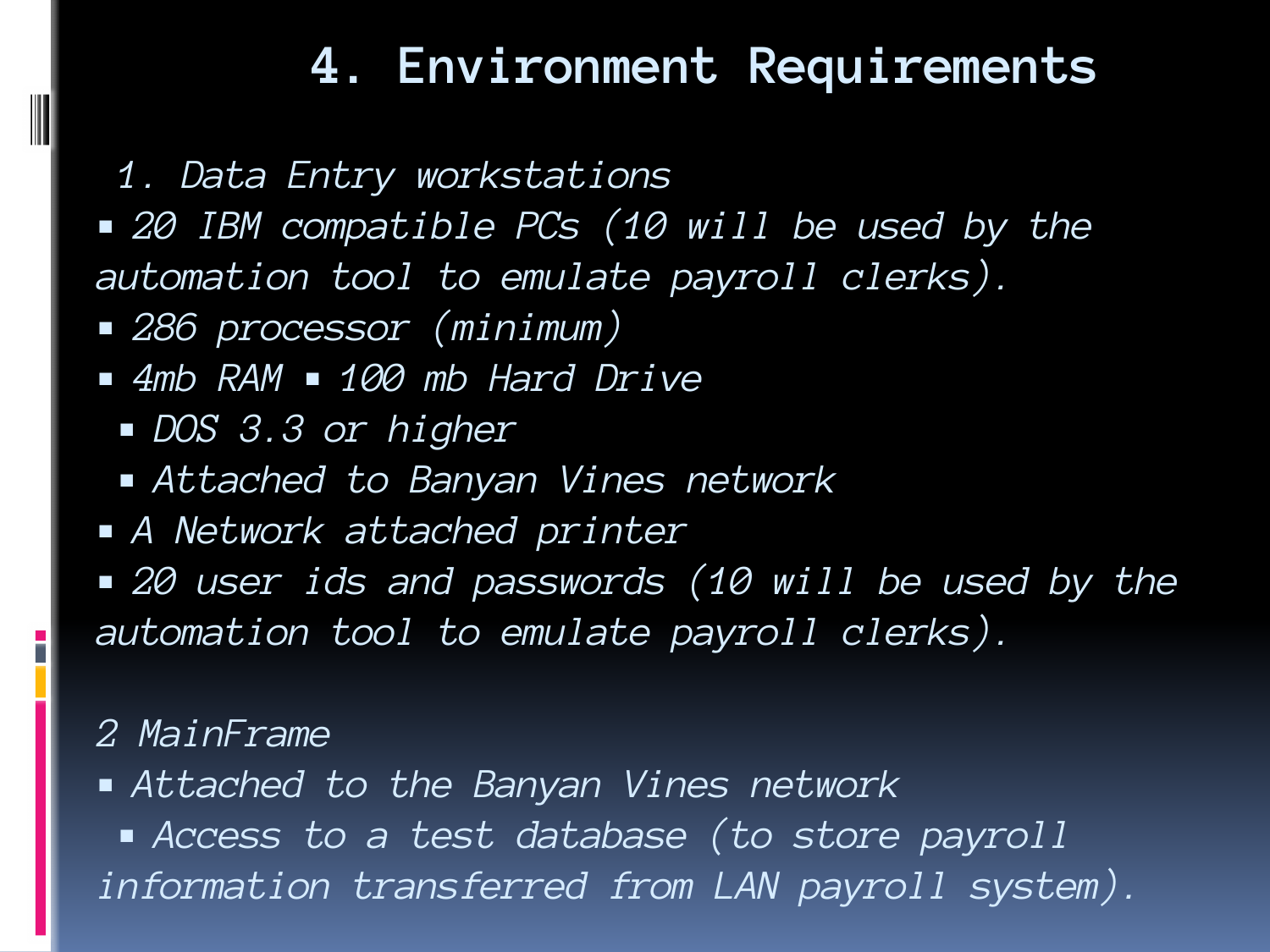

# 4. Environment Requirements 1. Data Entry workstations ▪ 20 IBM compatible PCs (10 will be used by the automation tool to emulate payroll clerks). ▪ 286 processor (minimum) ▪ 4mb RAM ▪ 100 mb Hard Drive ▪ DOS 3.3 or higher ▪ Attached to Banyan Vines network ▪ A Network attached printer ▪ 20 user ids and passwords (10 will be used by the automation tool to emulate payroll clerks). 2 MainFrame ▪ Attached to the Banyan Vines network ▪ Access to a test database (to store payroll information transferred from LAN payroll system).